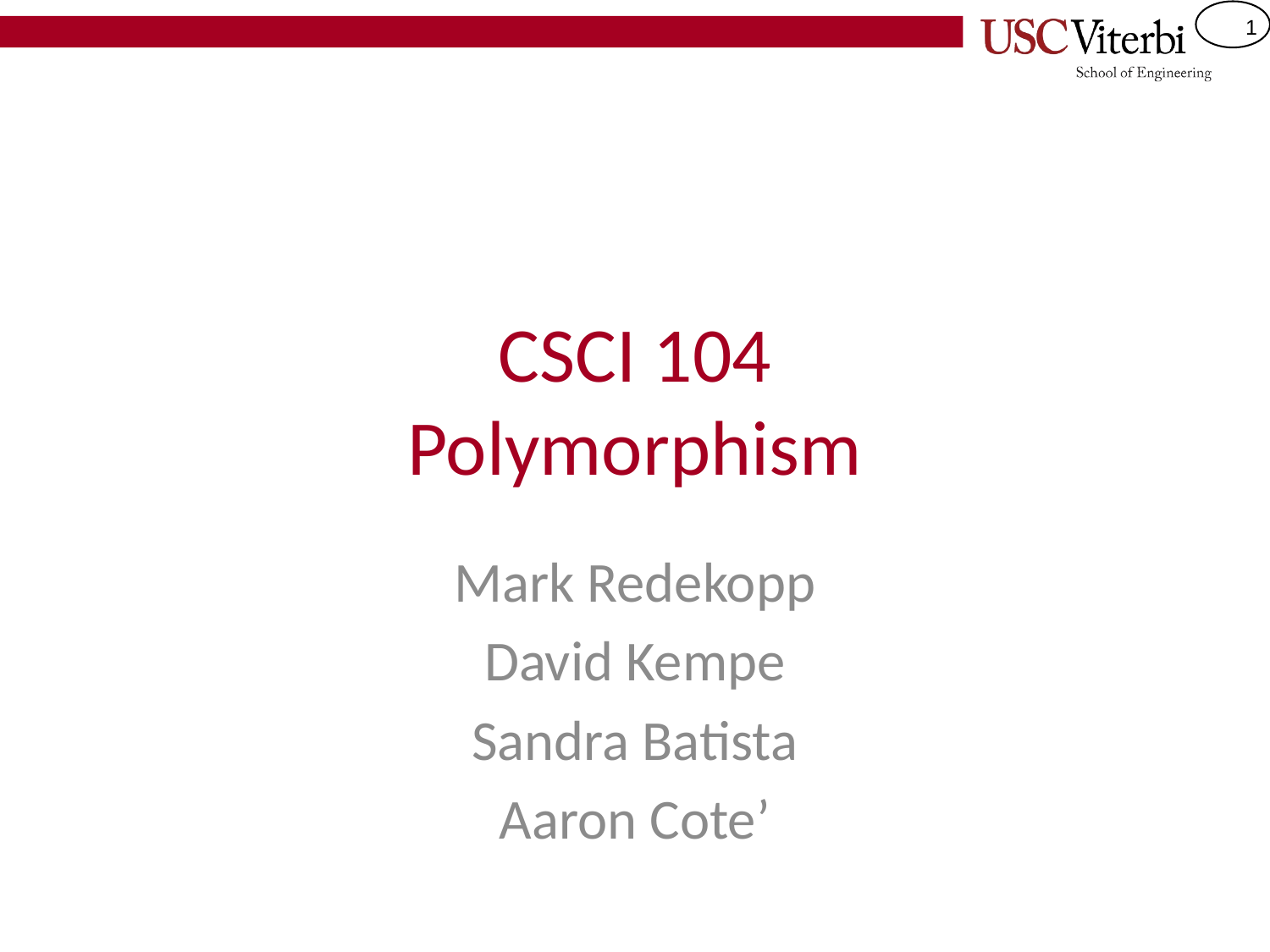

# CSCI 104 Polymorphism
Mark Redekopp
David Kempe
Sandra Batista
Aaron Cote’